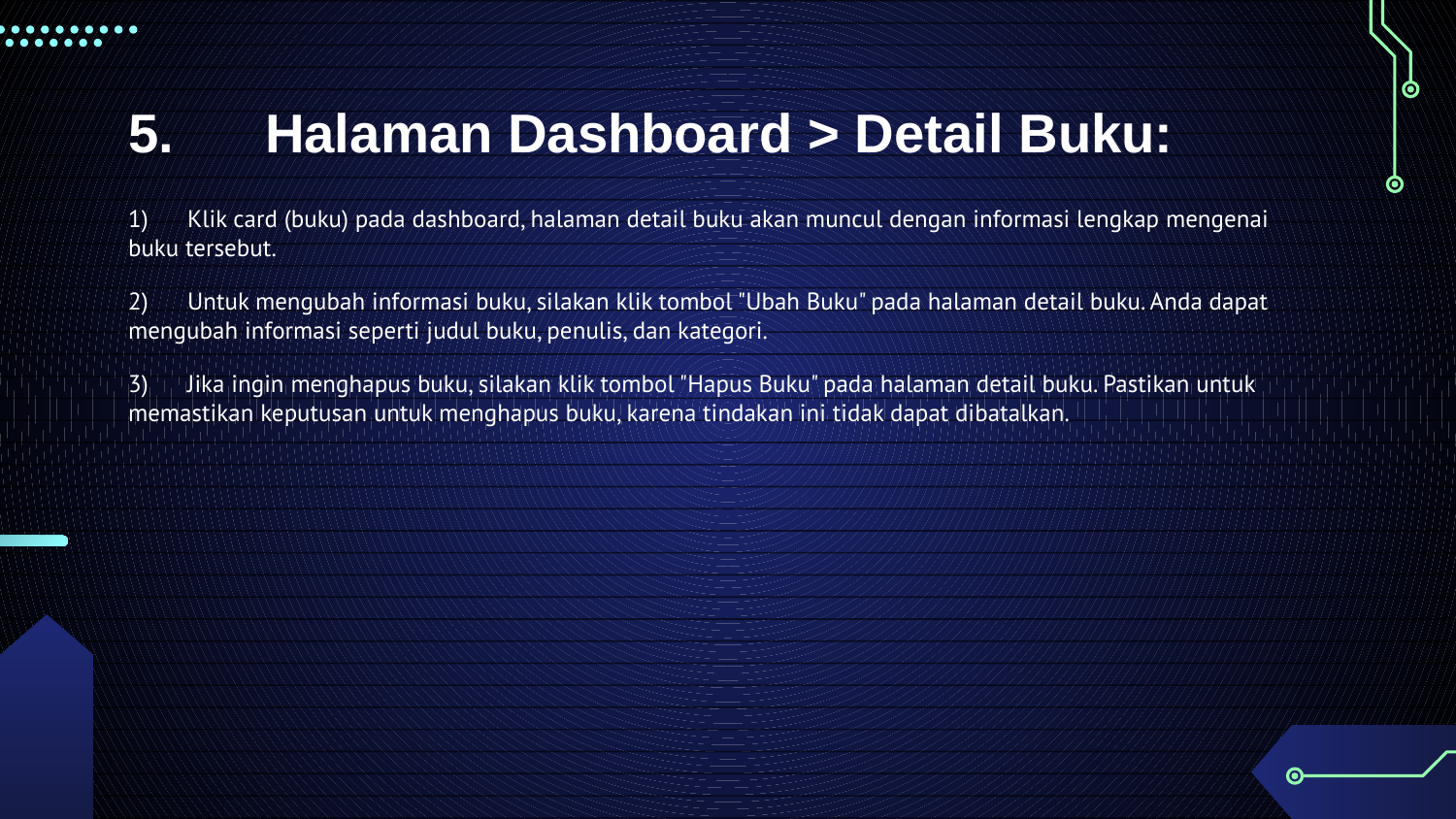

# 5.      Halaman Dashboard > Detail Buku:
1)      Klik card (buku) pada dashboard, halaman detail buku akan muncul dengan informasi lengkap mengenai buku tersebut.
2)      Untuk mengubah informasi buku, silakan klik tombol "Ubah Buku" pada halaman detail buku. Anda dapat mengubah informasi seperti judul buku, penulis, dan kategori.
3)      Jika ingin menghapus buku, silakan klik tombol "Hapus Buku" pada halaman detail buku. Pastikan untuk memastikan keputusan untuk menghapus buku, karena tindakan ini tidak dapat dibatalkan.